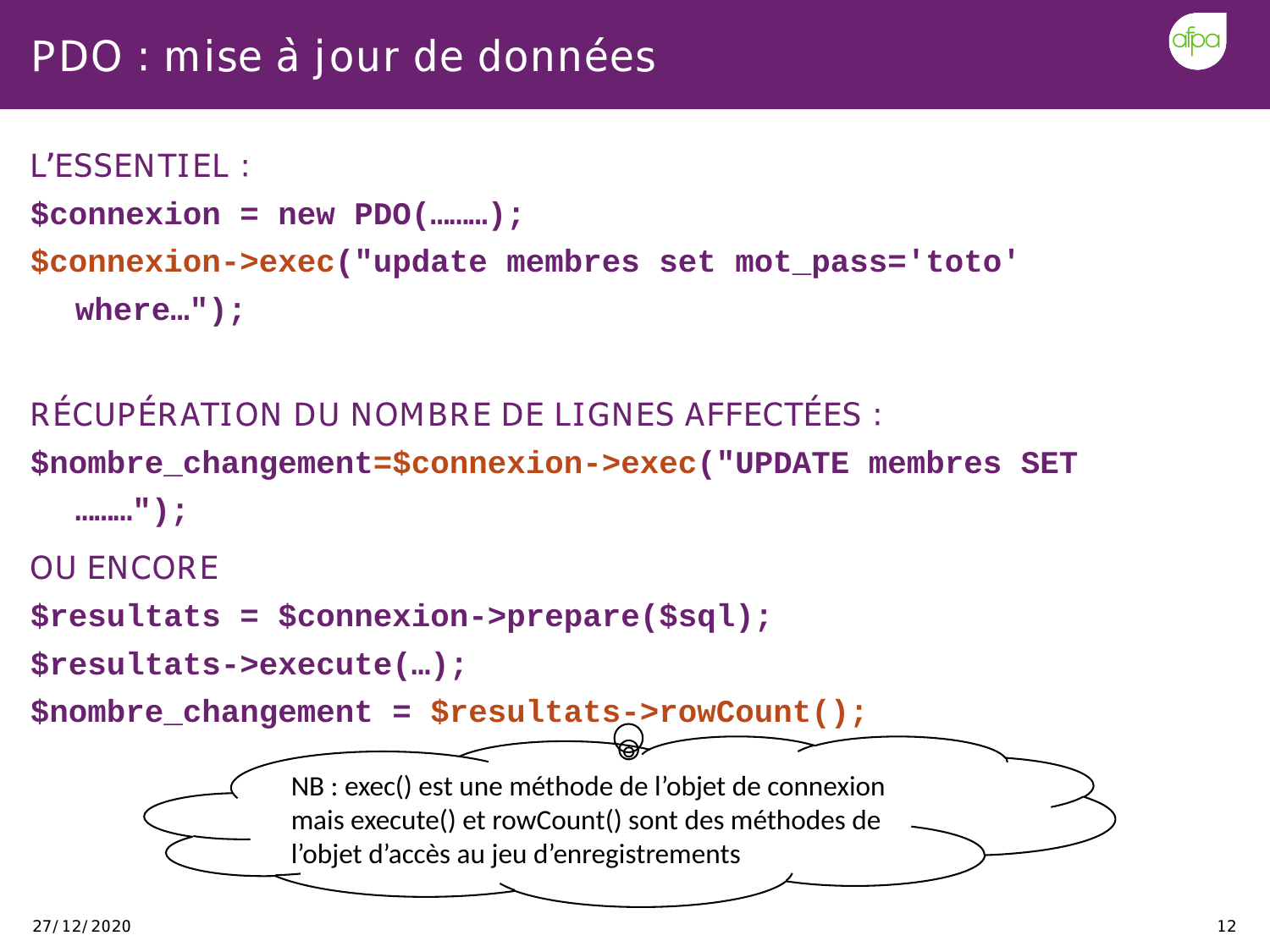

# PDO : mise à jour de données
L’essentiel :
$connexion = new PDO(………);
$connexion->exec("update membres set mot_pass='toto' where…");

récupération du nombre de lignes affectées :
$nombre_changement=$connexion->exec("UPDATE membres SET ………");
Ou encore
$resultats = $connexion->prepare($sql);
$resultats->execute(…);
$nombre_changement = $resultats->rowCount();
NB : exec() est une méthode de l’objet de connexion mais execute() et rowCount() sont des méthodes de l’objet d’accès au jeu d’enregistrements
27/12/2020
12